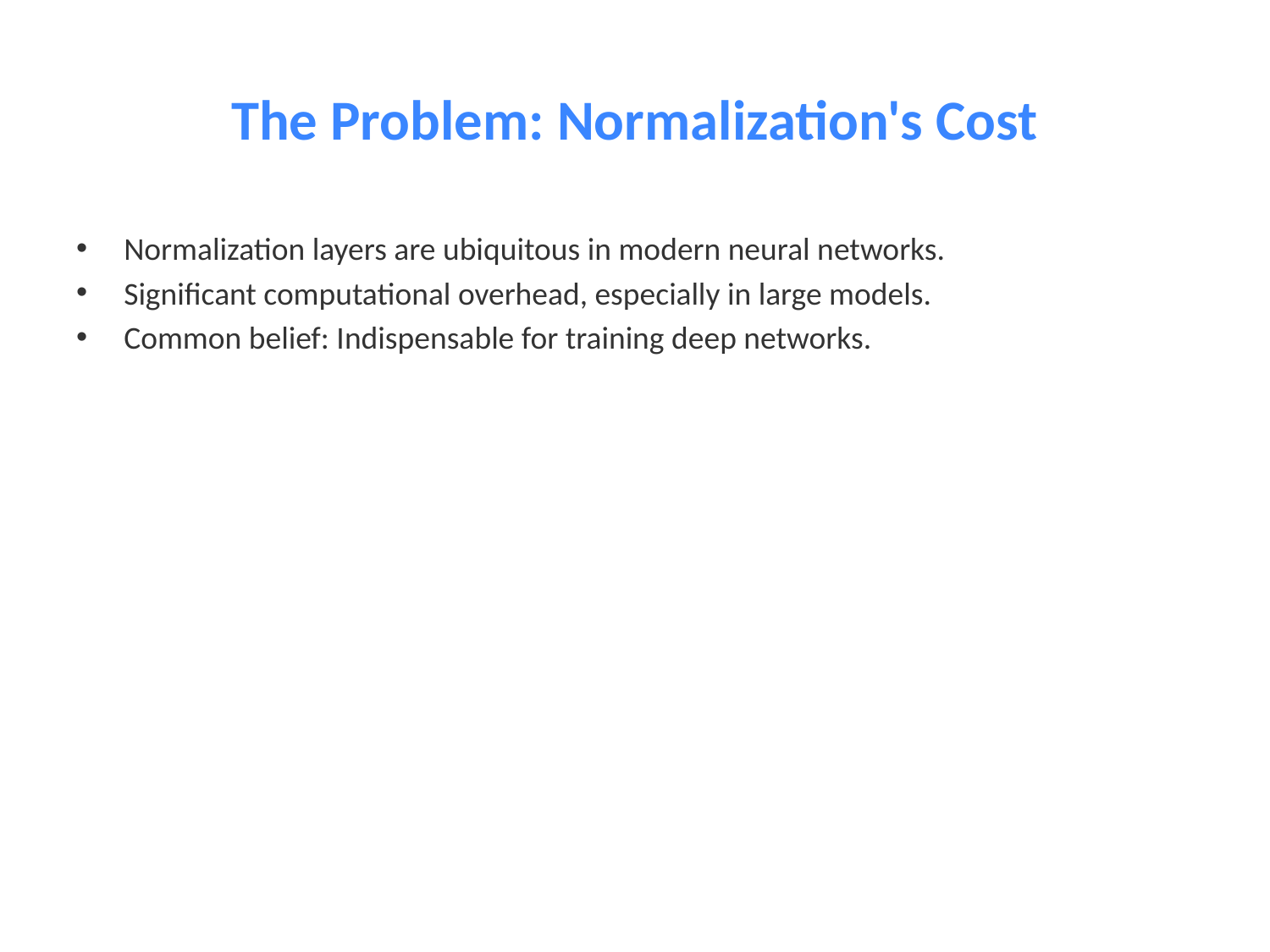

# The Problem: Normalization's Cost
Normalization layers are ubiquitous in modern neural networks.
Significant computational overhead, especially in large models.
Common belief: Indispensable for training deep networks.